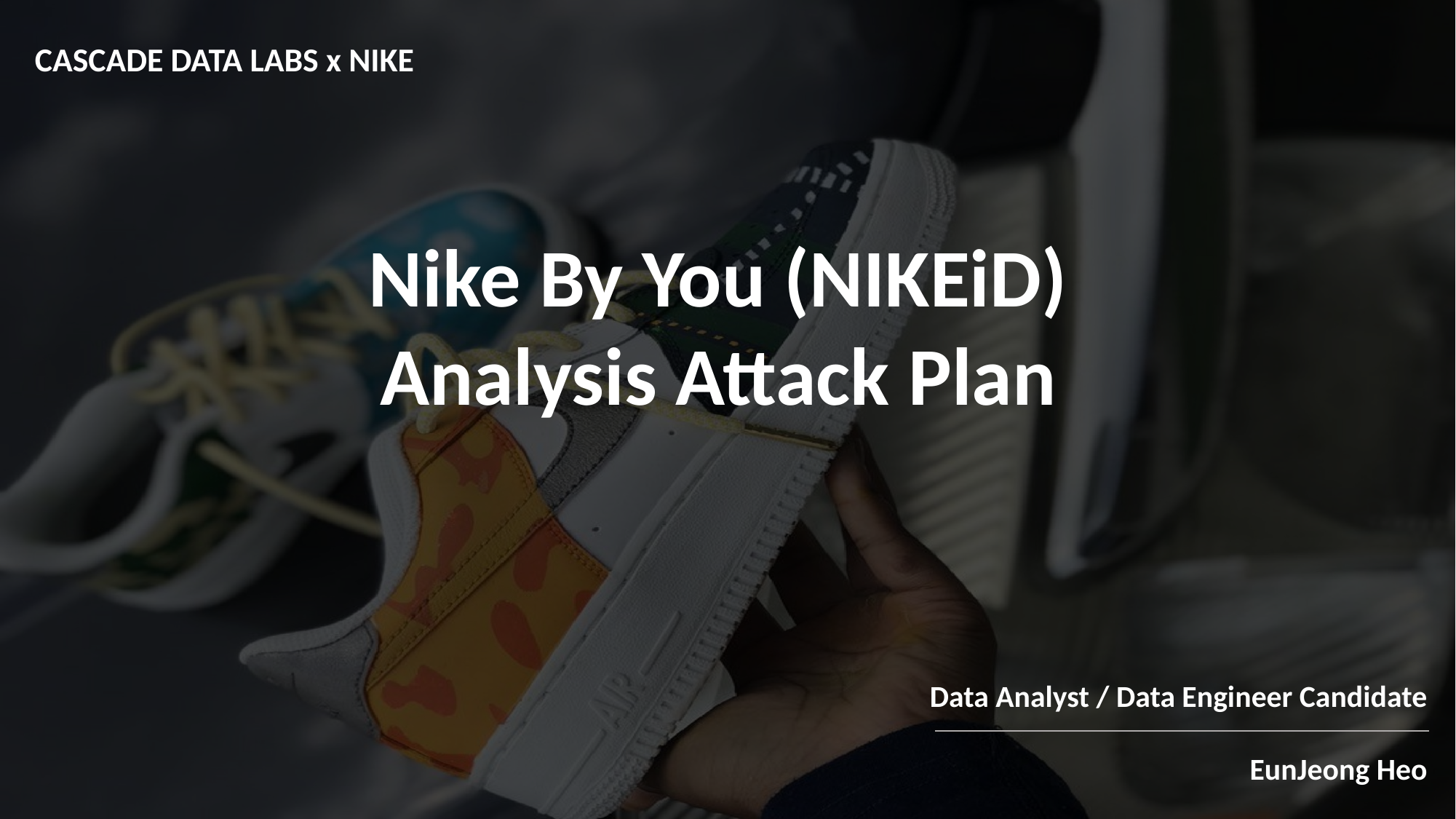

CASCADE DATA LABS x NIKE
Nike By You (NIKEiD)
Analysis Attack Plan
Data Analyst / Data Engineer Candidate

EunJeong Heo